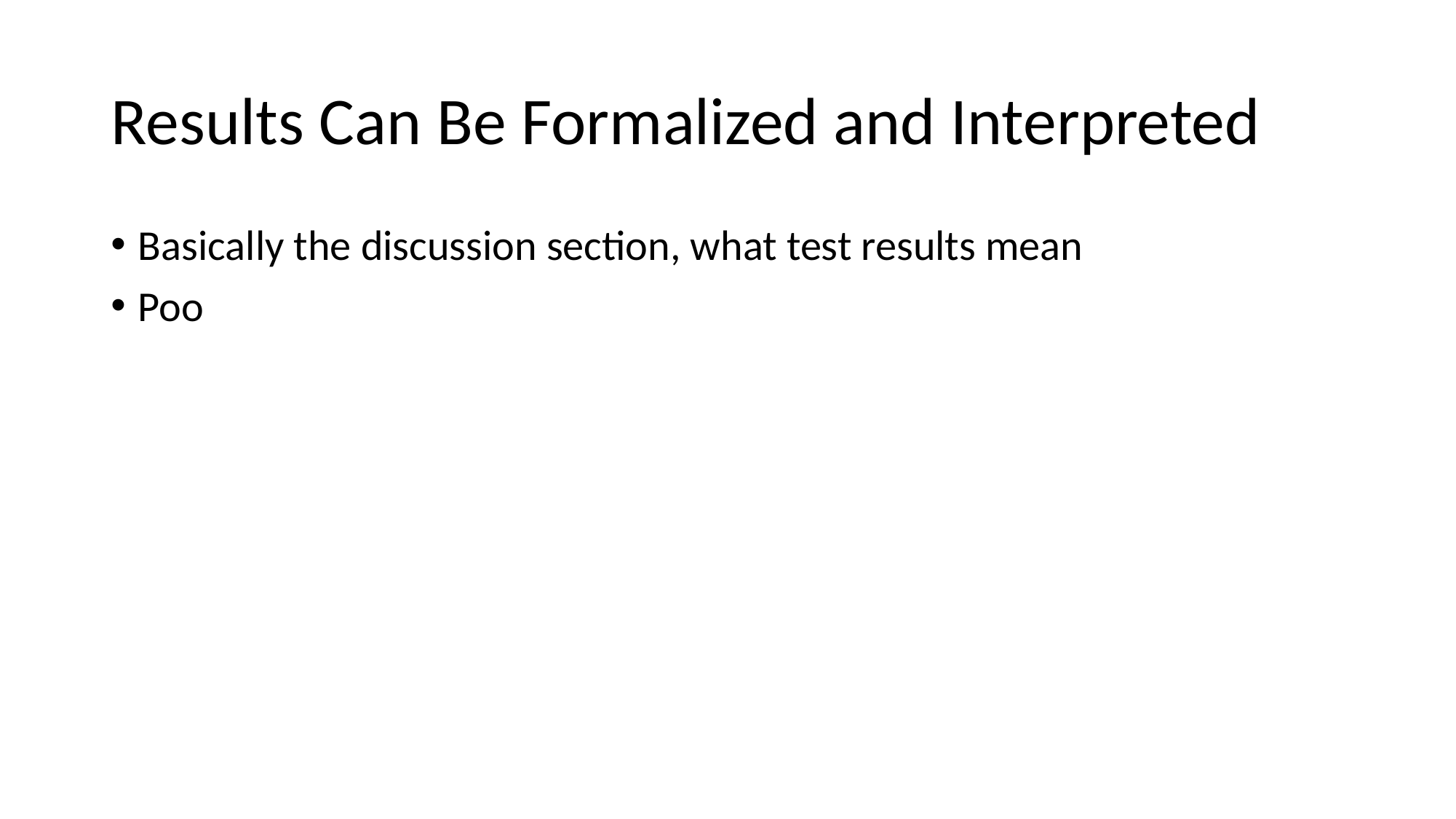

# Results Can Be Formalized and Interpreted
Basically the discussion section, what test results mean
Poo